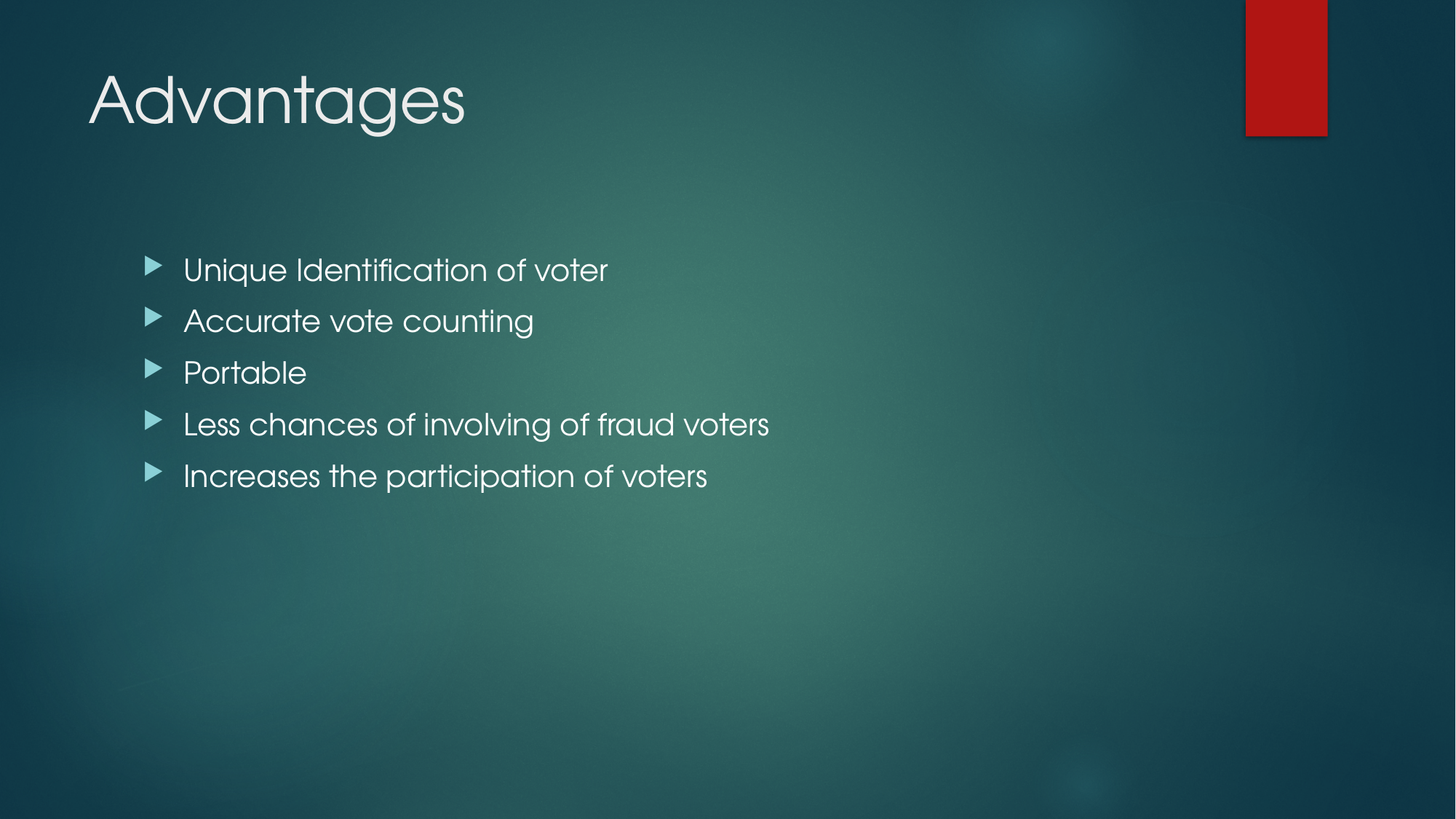

# Advantages
Unique Identification of voter
Accurate vote counting
Portable
Less chances of involving of fraud voters
Increases the participation of voters